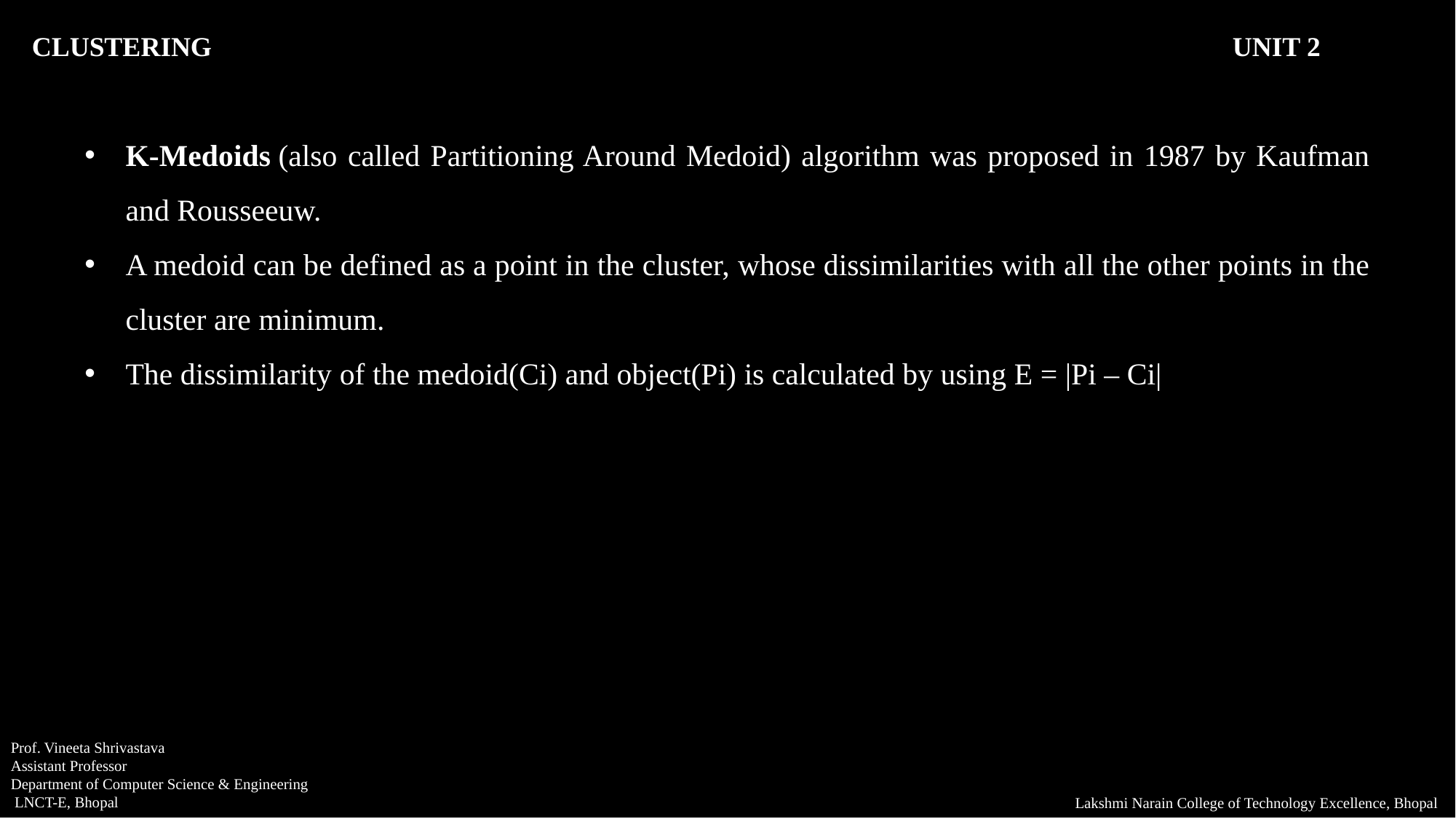

CLUSTERING										UNIT 2
K-Medoids (also called Partitioning Around Medoid) algorithm was proposed in 1987 by Kaufman and Rousseeuw.
A medoid can be defined as a point in the cluster, whose dissimilarities with all the other points in the cluster are minimum.
The dissimilarity of the medoid(Ci) and object(Pi) is calculated by using E = |Pi – Ci|
Prof. Vineeta Shrivastava
Assistant Professor
Department of Computer Science & Engineering
 LNCT-E, Bhopal
Lakshmi Narain College of Technology Excellence, Bhopal